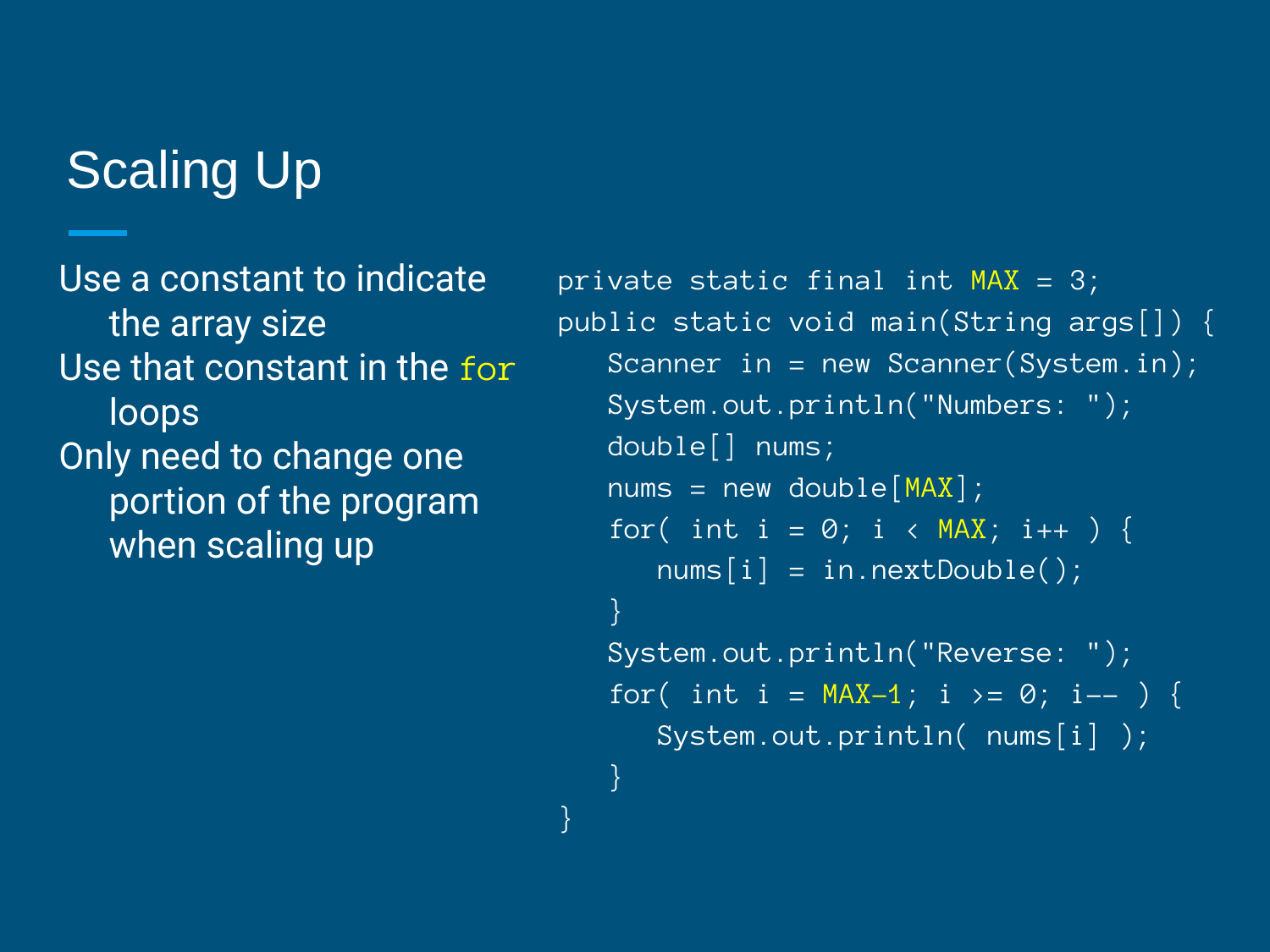

# Scaling Up
Use a constant to indicate the array size
Use that constant in the for loops
Only need to change one portion of the program when scaling up
private static final int MAX = 3;
public static void main(String args[]) {
   Scanner in = new Scanner(System.in);
   System.out.println("Numbers: ");
   double[] nums;
   nums = new double[MAX];
   for( int i = 0; i < MAX; i++ ) {
      nums[i] = in.nextDouble();
   }
   System.out.println("Reverse: ");
   for( int i = MAX-1; i >= 0; i-- ) {
      System.out.println( nums[i] );
   }
}